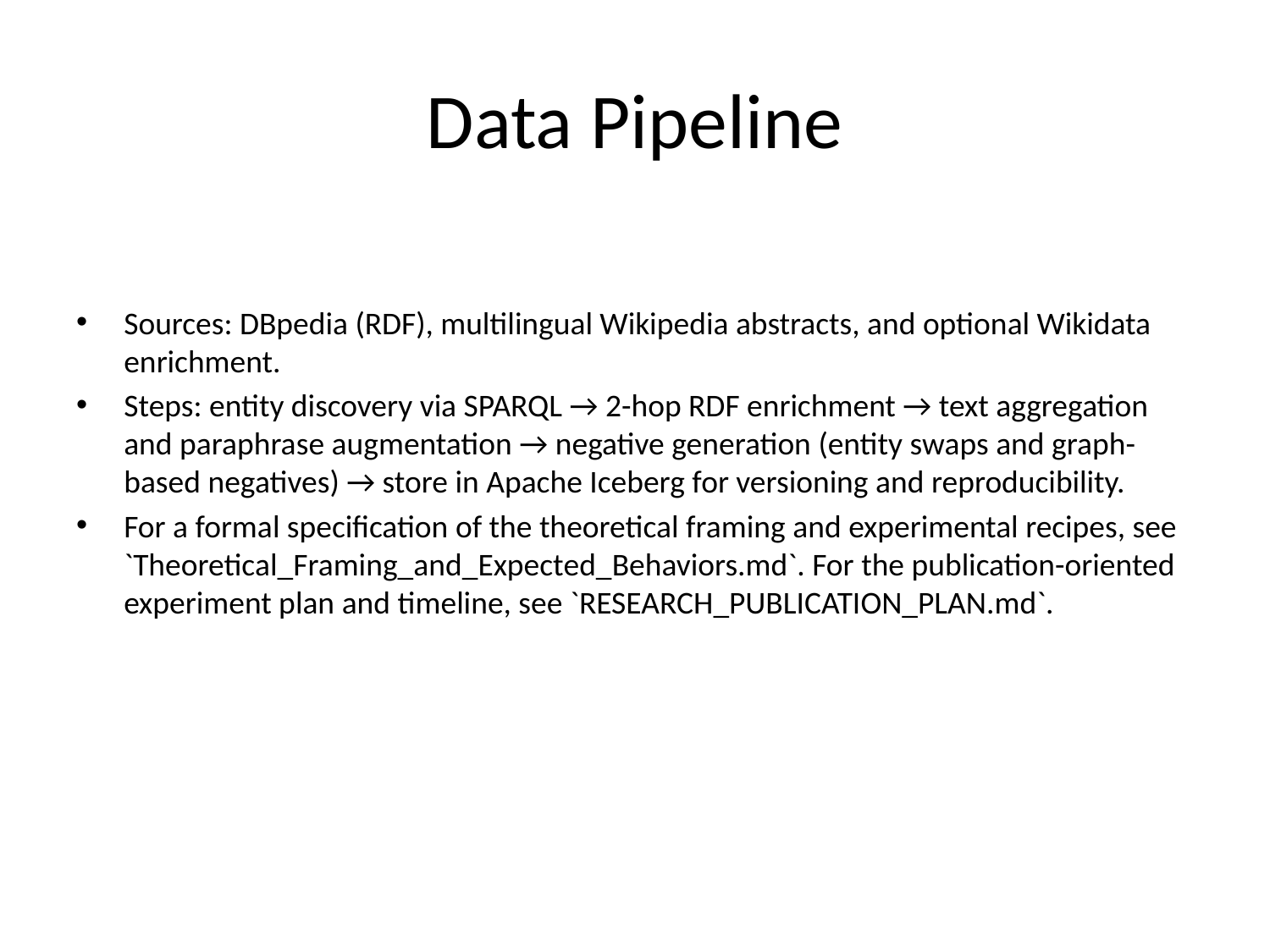

# Data Pipeline

Sources: DBpedia (RDF), multilingual Wikipedia abstracts, and optional Wikidata enrichment.
Steps: entity discovery via SPARQL → 2-hop RDF enrichment → text aggregation and paraphrase augmentation → negative generation (entity swaps and graph-based negatives) → store in Apache Iceberg for versioning and reproducibility.
For a formal specification of the theoretical framing and experimental recipes, see `Theoretical_Framing_and_Expected_Behaviors.md`. For the publication-oriented experiment plan and timeline, see `RESEARCH_PUBLICATION_PLAN.md`.